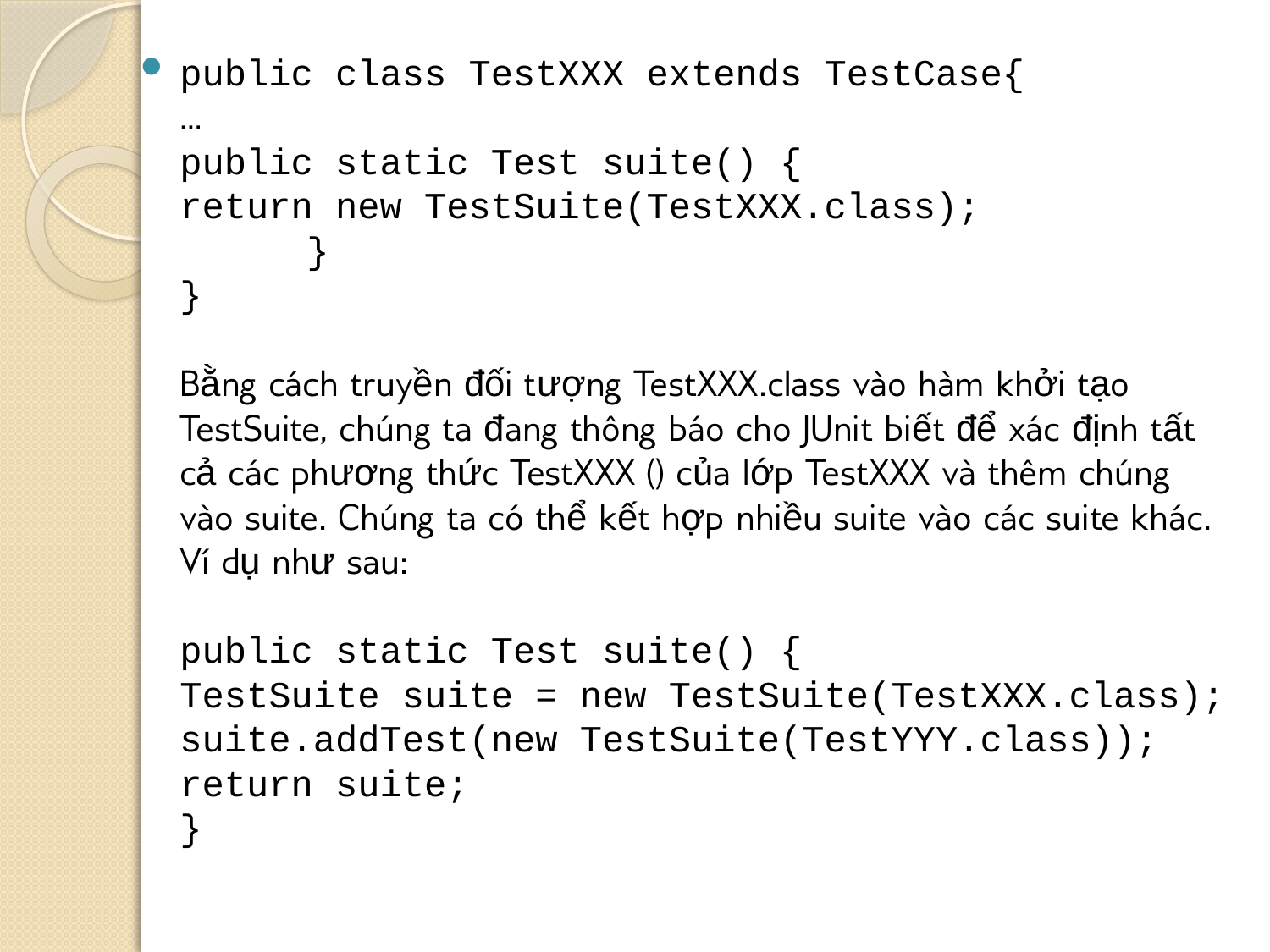

public class TestXXX extends TestCase{
…
public static Test suite() {
return new TestSuite(TestXXX.class);
	}
}
Bằng cách truyền đối tượng TestXXX.class vào hàm khởi tạo TestSuite, chúng ta đang thông báo cho JUnit biết để xác định tất cả các phương thức TestXXX () của lớp TestXXX và thêm chúng vào suite. Chúng ta có thể kết hợp nhiều suite vào các suite khác. Ví dụ như sau:
public static Test suite() {
TestSuite suite = new TestSuite(TestXXX.class);
suite.addTest(new TestSuite(TestYYY.class));
return suite;
}